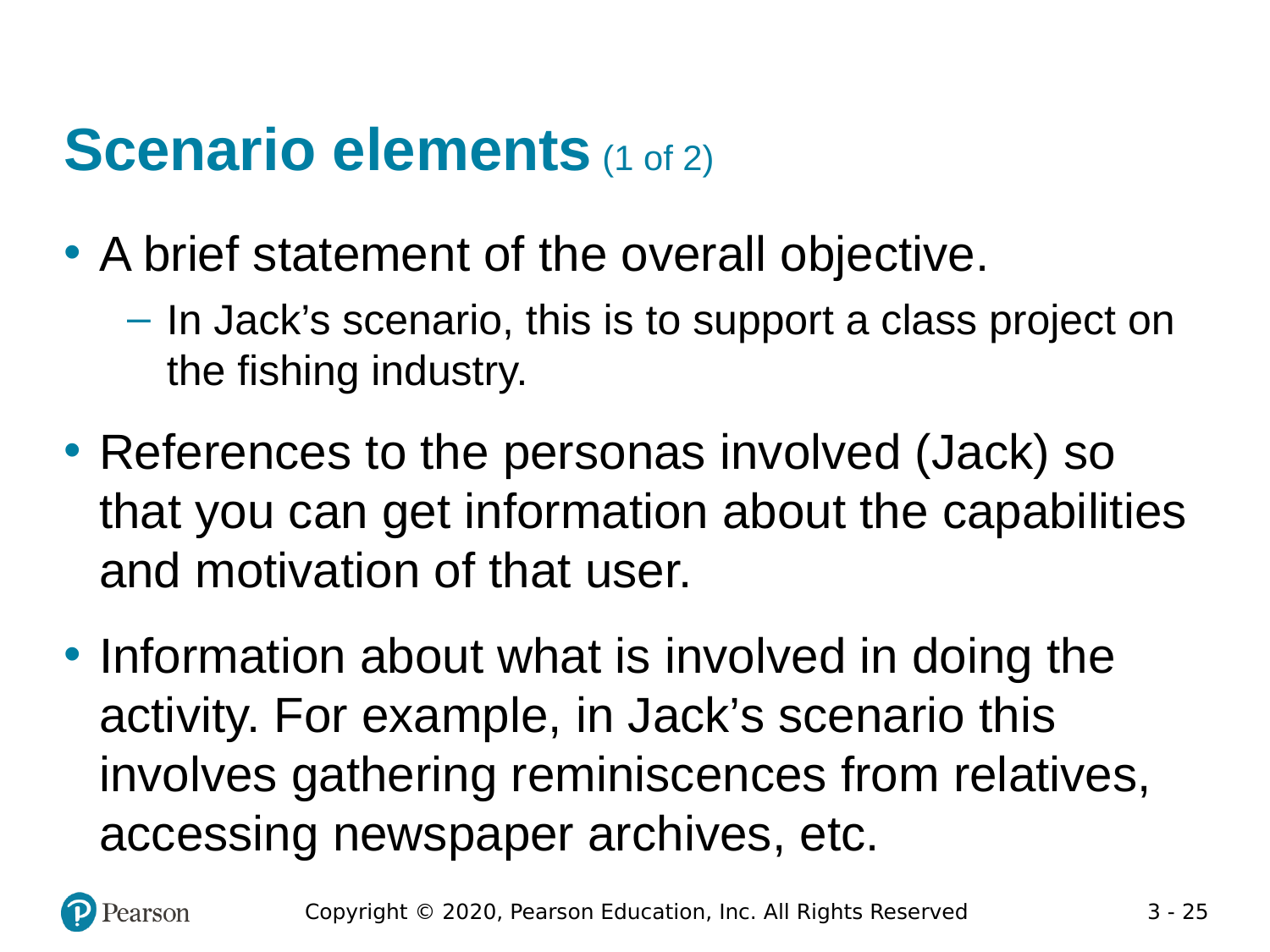

# Scenario elements (1 of 2)
A brief statement of the overall objective.
In Jack’s scenario, this is to support a class project on the fishing industry.
References to the personas involved (Jack) so that you can get information about the capabilities and motivation of that user.
Information about what is involved in doing the activity. For example, in Jack’s scenario this involves gathering reminiscences from relatives, accessing newspaper archives, etc.